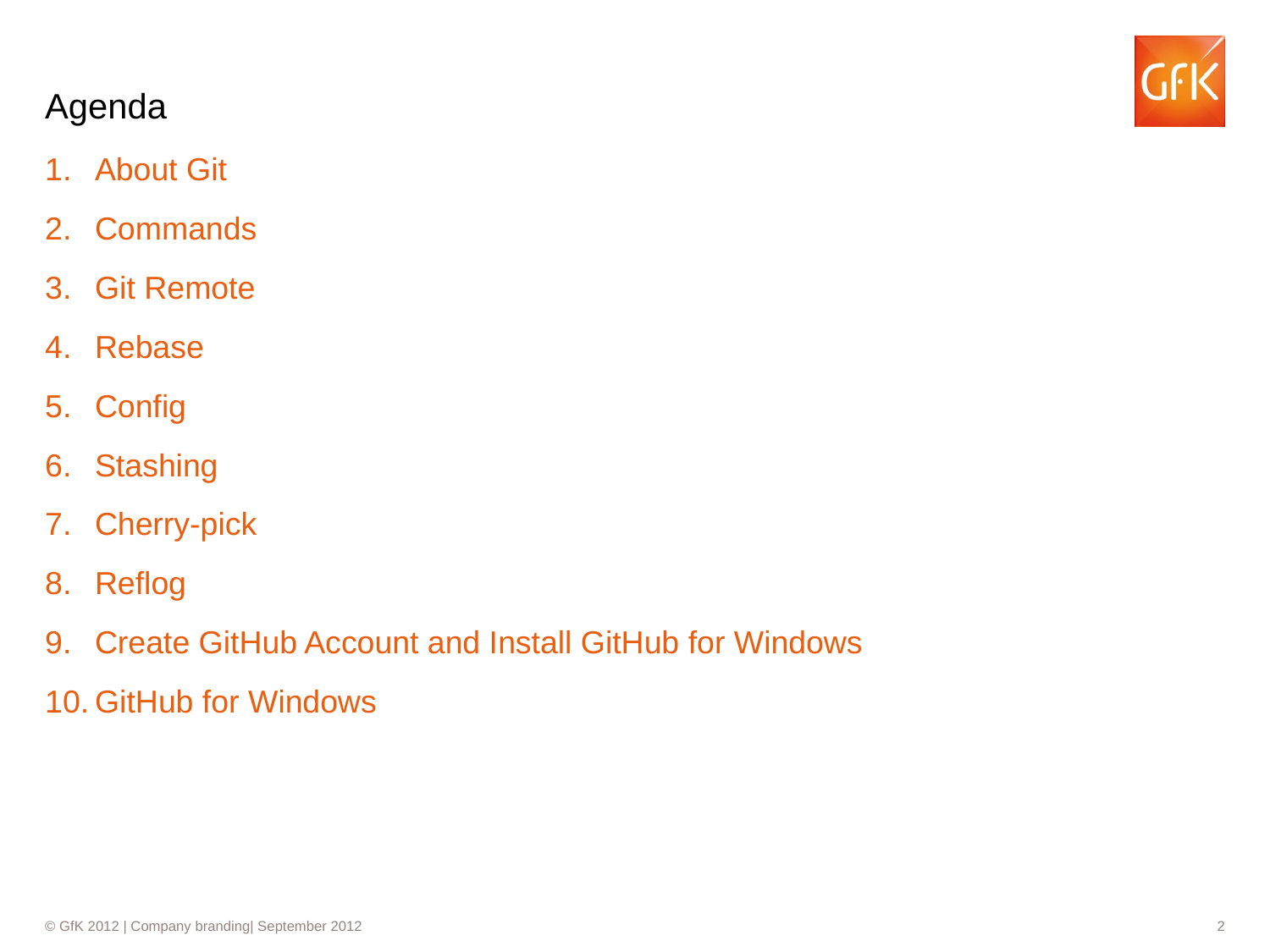

# Agenda
About Git
Commands
Git Remote
Rebase
Config
Stashing
Cherry-pick
Reflog
Create GitHub Account and Install GitHub for Windows
GitHub for Windows